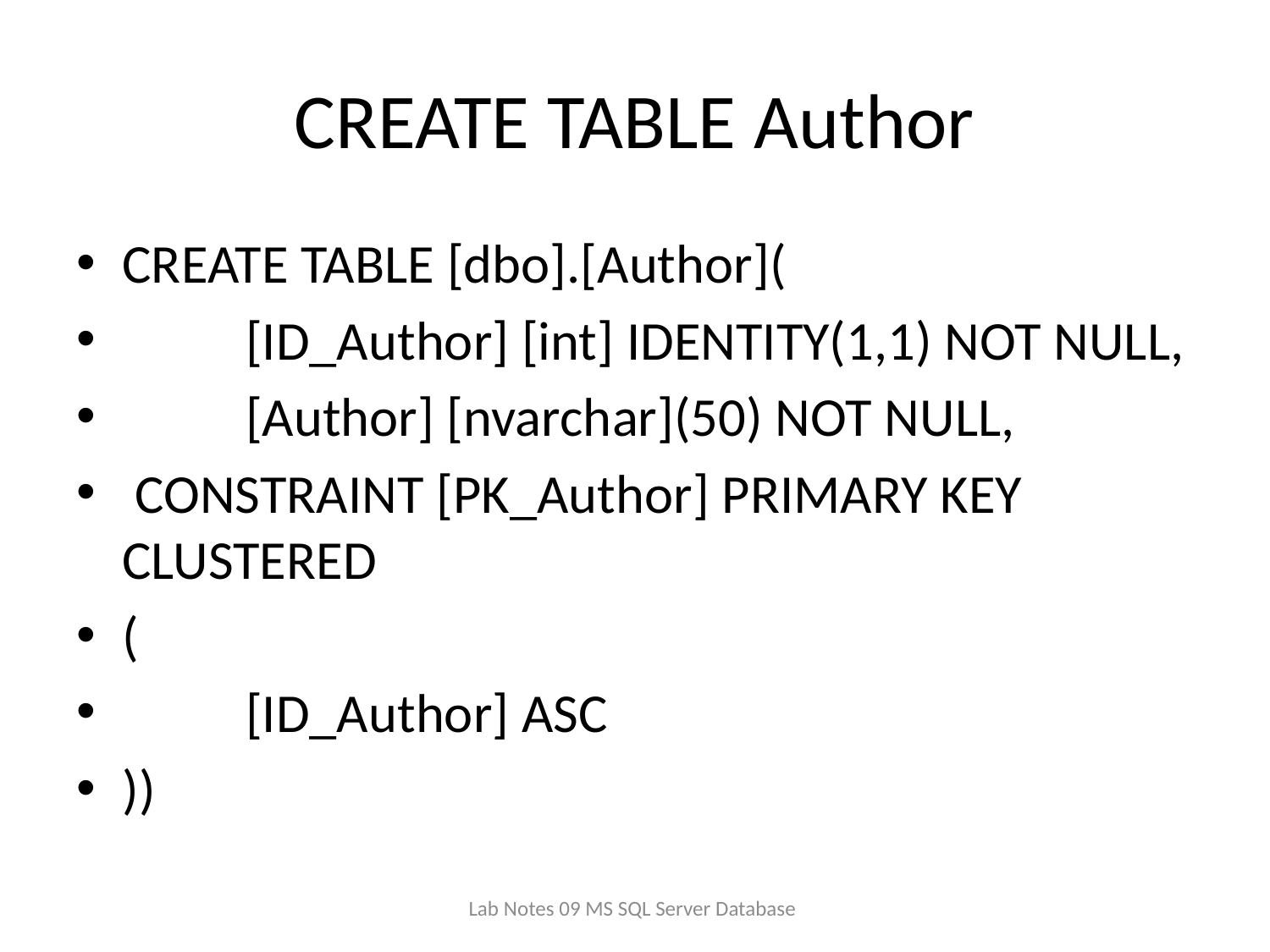

# CREATE TABLE Author
CREATE TABLE [dbo].[Author](
	[ID_Author] [int] IDENTITY(1,1) NOT NULL,
	[Author] [nvarchar](50) NOT NULL,
 CONSTRAINT [PK_Author] PRIMARY KEY CLUSTERED
(
	[ID_Author] ASC
))
Lab Notes 09 MS SQL Server Database